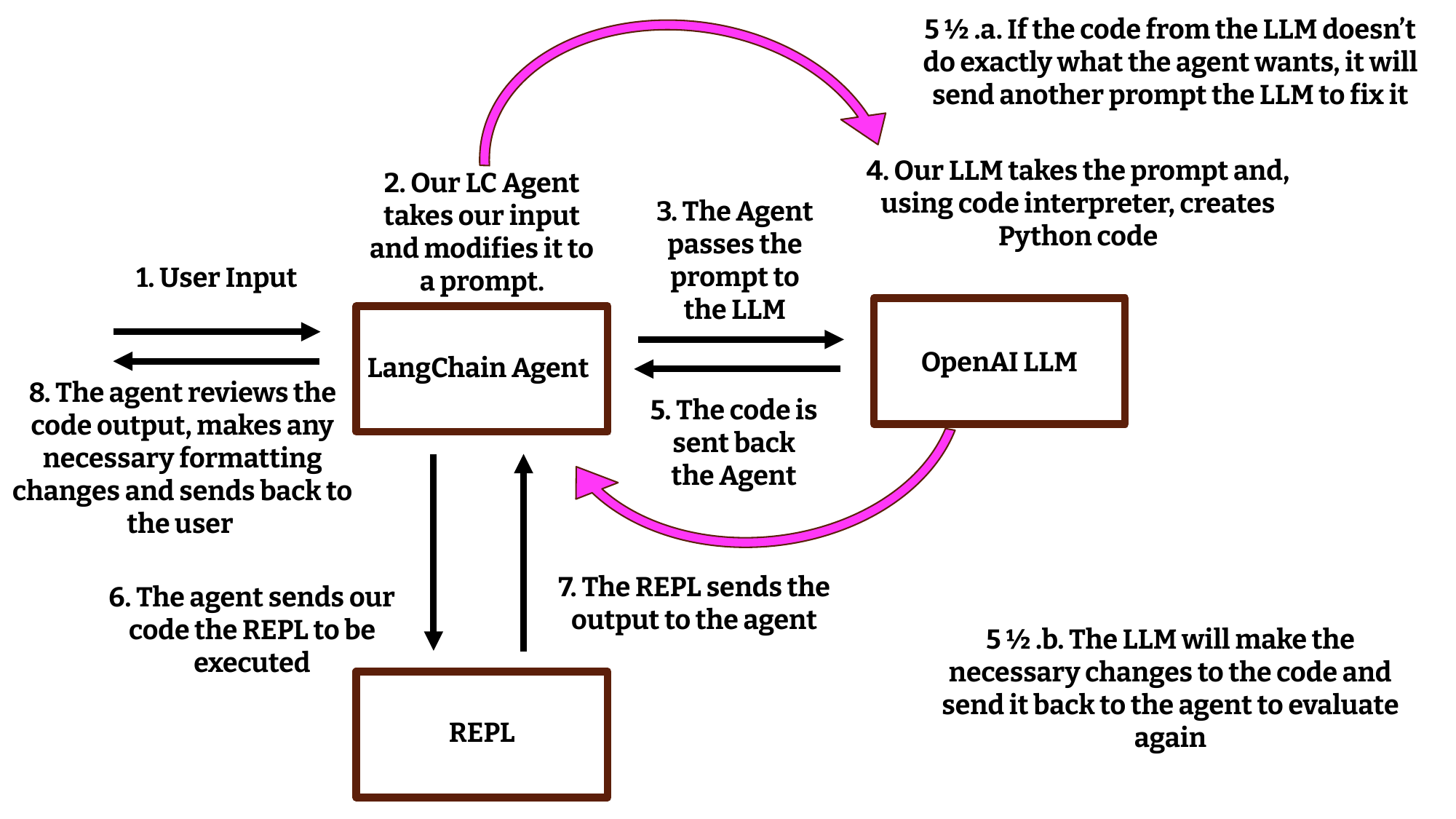

5 ½ .a. If the code from the LLM doesn’t do exactly what the agent wants, it will send another prompt the LLM to fix it
4. Our LLM takes the prompt and, using code interpreter, creates Python code
2. Our LC Agent takes our input and modifies it to a prompt.
3. The Agent passes the prompt to the LLM

1. User Input

OpenAI LLM
LangChain Agent
8. The agent reviews the code output, makes any necessary formatting changes and sends back to the user
5. The code is sent back the Agent
7. The REPL sends the output to the agent
6. The agent sends our code the REPL to be executed
5 ½ .b. The LLM will make the necessary changes to the code and send it back to the agent to evaluate again

REPL